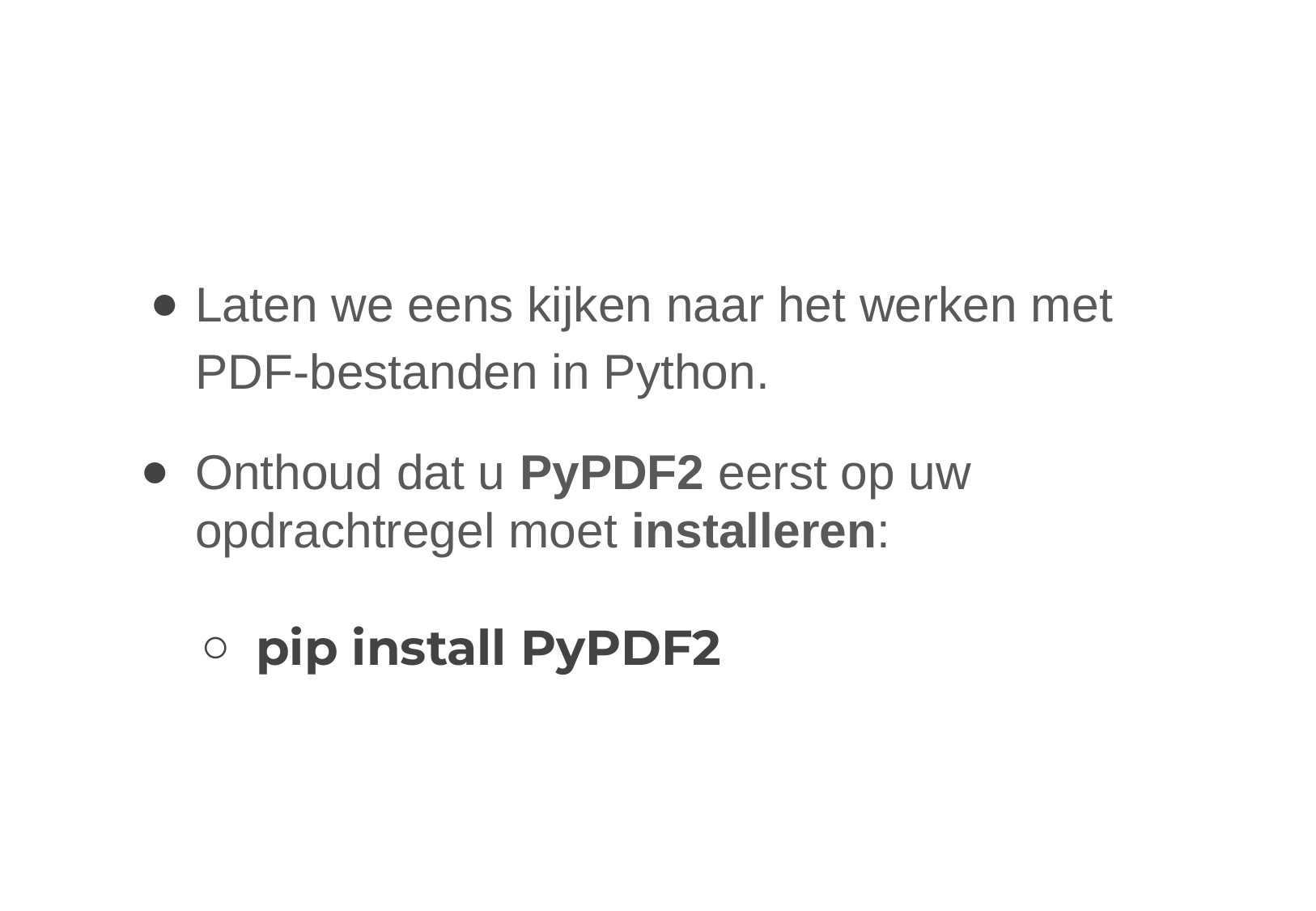

Laten we eens kijken naar het werken met PDF-bestanden in Python.

Onthoud dat u PyPDF2 eerst op uw opdrachtregel moet installeren:

pip install PyPDF2